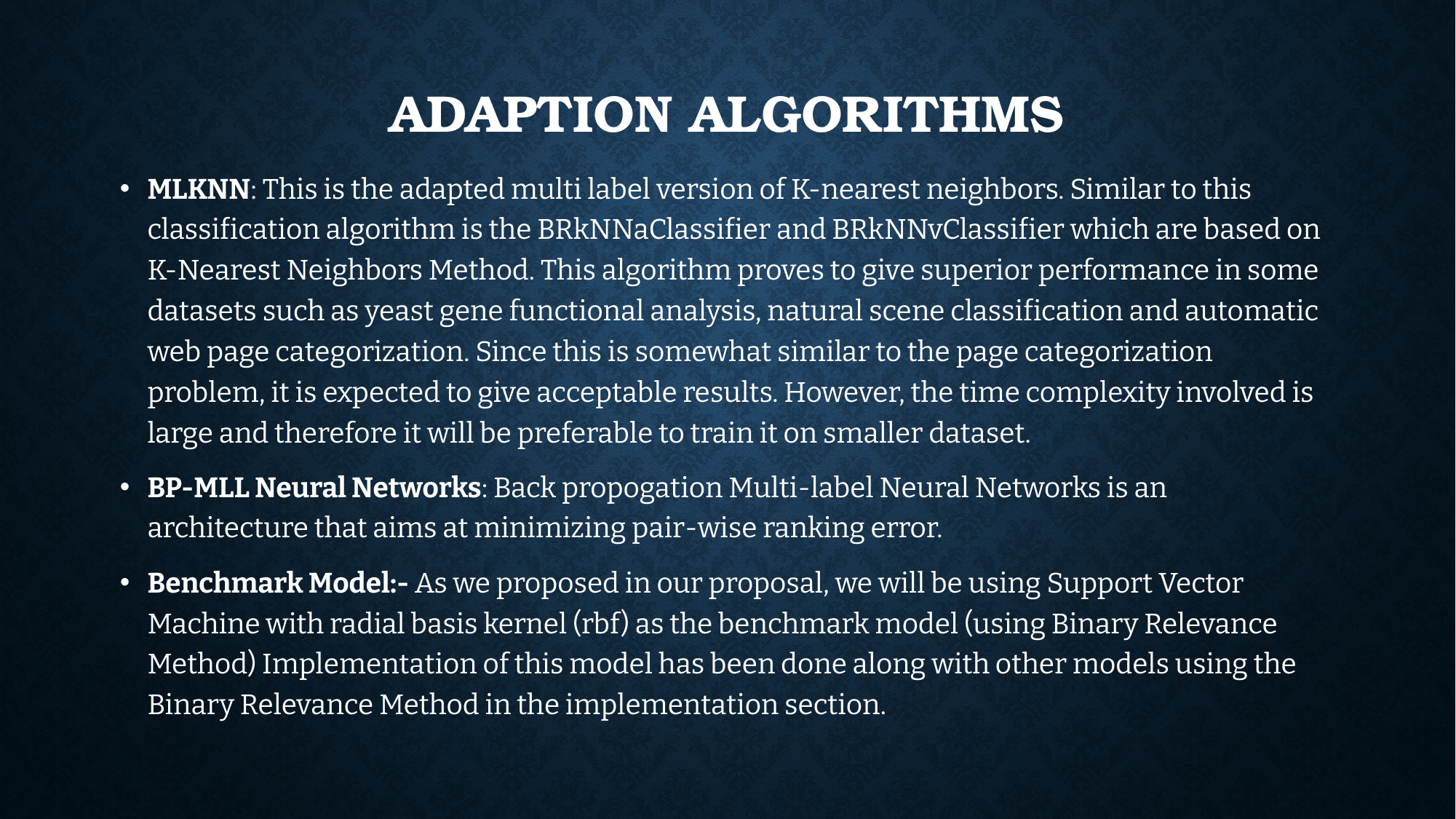

# ADAPTION ALGORITHMS
MLKNN: This is the adapted multi label version of K-nearest neighbors. Similar to this classification algorithm is the BRkNNaClassifier and BRkNNvClassifier which are based on K-Nearest Neighbors Method. This algorithm proves to give superior performance in some datasets such as yeast gene functional analysis, natural scene classification and automatic web page categorization. Since this is somewhat similar to the page categorization problem, it is expected to give acceptable results. However, the time complexity involved is large and therefore it will be preferable to train it on smaller dataset.
BP-MLL Neural Networks: Back propogation Multi-label Neural Networks is an architecture that aims at minimizing pair-wise ranking error.
Benchmark Model:- As we proposed in our proposal, we will be using Support Vector Machine with radial basis kernel (rbf) as the benchmark model (using Binary Relevance Method) Implementation of this model has been done along with other models using the Binary Relevance Method in the implementation section.